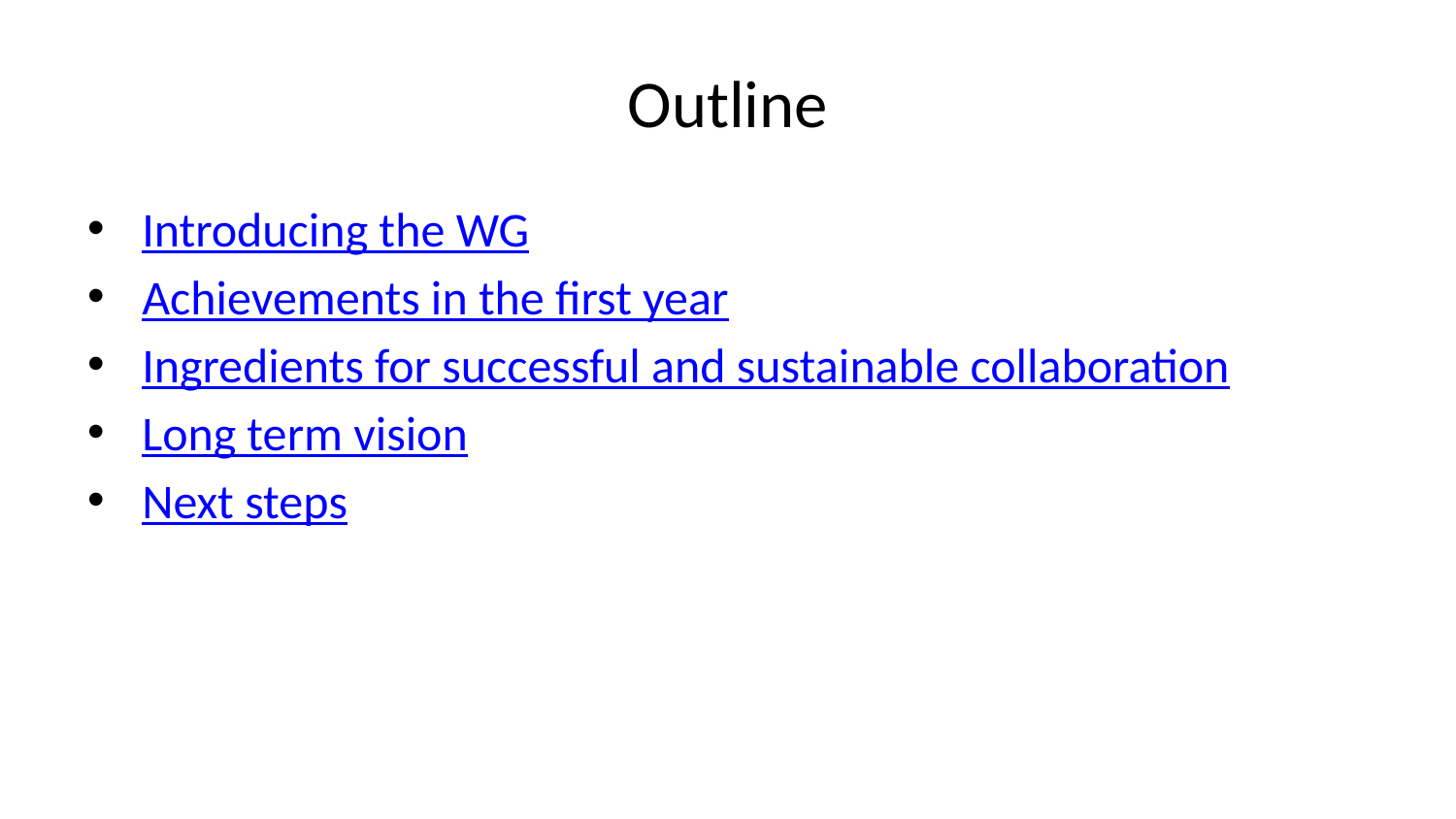

# Outline
Introducing the WG
Achievements in the first year
Ingredients for successful and sustainable collaboration
Long term vision
Next steps